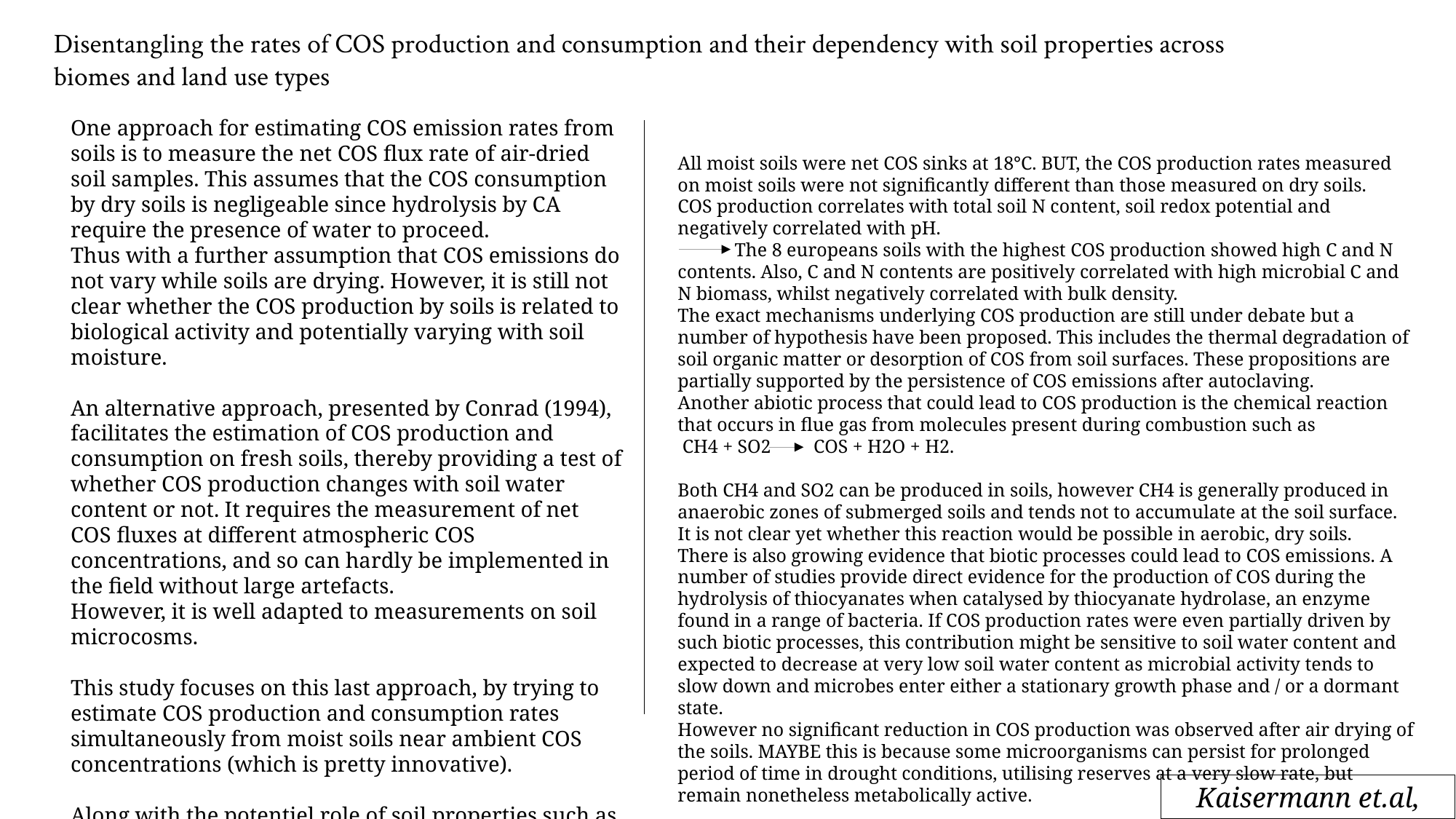

Disentangling the rates of COS production and consumption and their dependency with soil properties across biomes and land use types
One approach for estimating COS emission rates from soils is to measure the net COS flux rate of air-dried soil samples. This assumes that the COS consumption by dry soils is negligeable since hydrolysis by CA require the presence of water to proceed.
Thus with a further assumption that COS emissions do not vary while soils are drying. However, it is still not clear whether the COS production by soils is related to biological activity and potentially varying with soil moisture.

An alternative approach, presented by Conrad (1994), facilitates the estimation of COS production and consumption on fresh soils, thereby providing a test of whether COS production changes with soil water content or not. It requires the measurement of net COS fluxes at different atmospheric COS concentrations, and so can hardly be implemented in the field without large artefacts.
However, it is well adapted to measurements on soil microcosms.

This study focuses on this last approach, by trying to estimate COS production and consumption rates simultaneously from moist soils near ambient COS concentrations (which is pretty innovative).

Along with the potentiel role of soil properties such as pH, texture, soil C and N, microbial biomass, … as drivers of COS gross fluxes.

All moist soils were net COS sinks at 18°C. BUT, the COS production rates measured on moist soils were not significantly different than those measured on dry soils.
COS production correlates with total soil N content, soil redox potential and negatively correlated with pH.
            The 8 europeans soils with the highest COS production showed high C and N contents. Also, C and N contents are positively correlated with high microbial C and N biomass, whilst negatively correlated with bulk density.
The exact mechanisms underlying COS production are still under debate but a number of hypothesis have been proposed. This includes the thermal degradation of soil organic matter or desorption of COS from soil surfaces. These propositions are partially supported by the persistence of COS emissions after autoclaving.
Another abiotic process that could lead to COS production is the chemical reaction that occurs in flue gas from molecules present during combustion such as
 CH4 + SO2         COS + H2O + H2.

Both CH4 and SO2 can be produced in soils, however CH4 is generally produced in anaerobic zones of submerged soils and tends not to accumulate at the soil surface.
It is not clear yet whether this reaction would be possible in aerobic, dry soils.
There is also growing evidence that biotic processes could lead to COS emissions. A number of studies provide direct evidence for the production of COS during the hydrolysis of thiocyanates when catalysed by thiocyanate hydrolase, an enzyme found in a range of bacteria. If COS production rates were even partially driven by such biotic processes, this contribution might be sensitive to soil water content and expected to decrease at very low soil water content as microbial activity tends to slow down and microbes enter either a stationary growth phase and / or a dormant state.
However no significant reduction in COS production was observed after air drying of the soils. MAYBE this is because some microorganisms can persist for prolonged period of time in drought conditions, utilising reserves at a very slow rate, but remain nonetheless metabolically active.

Kaisermann et.al, 2018